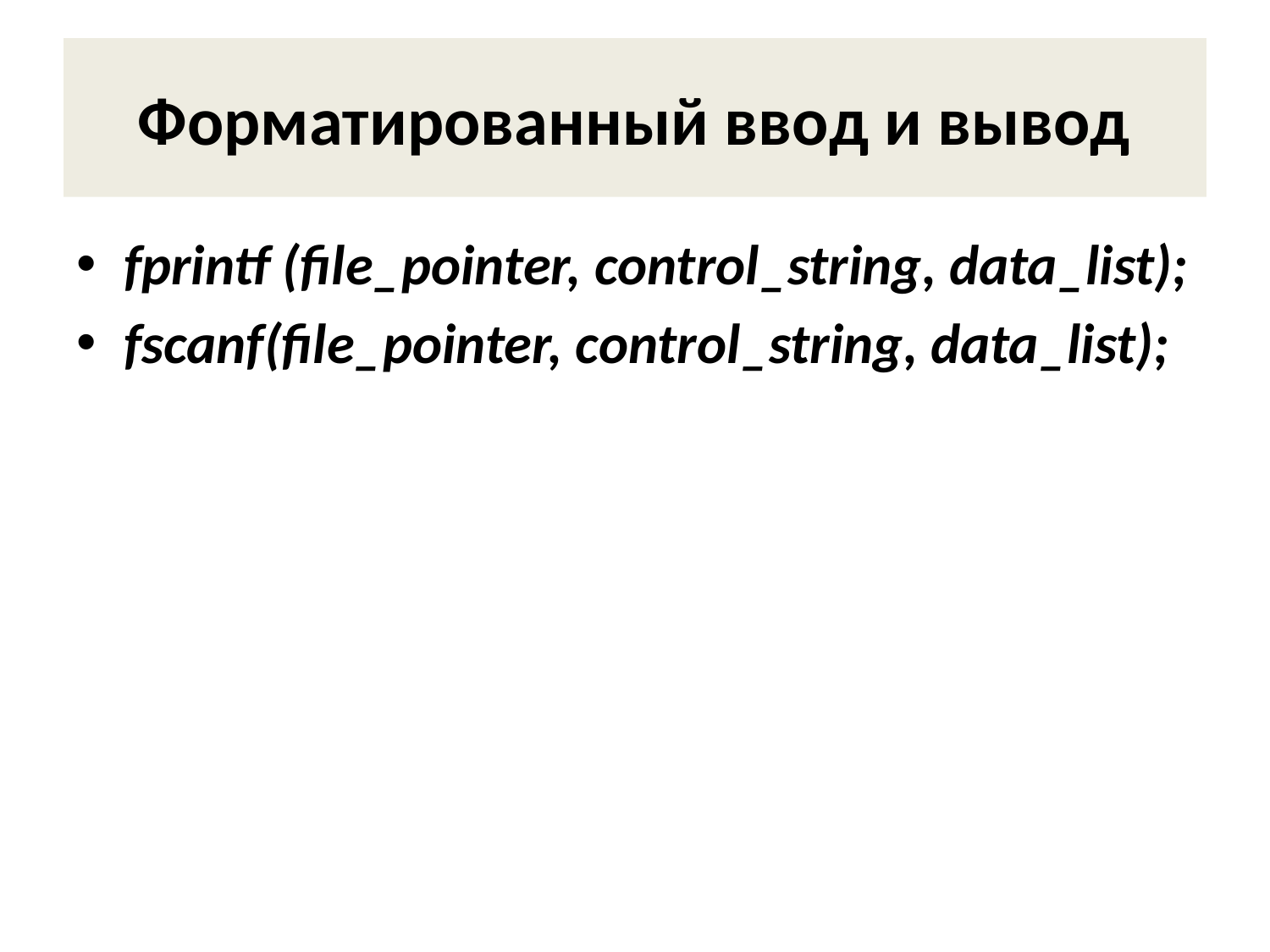

# Форматированный ввод и вывод
fprintf (file_pointer, control_string, data_list);
fscanf(file_pointer, control_string, data_list);